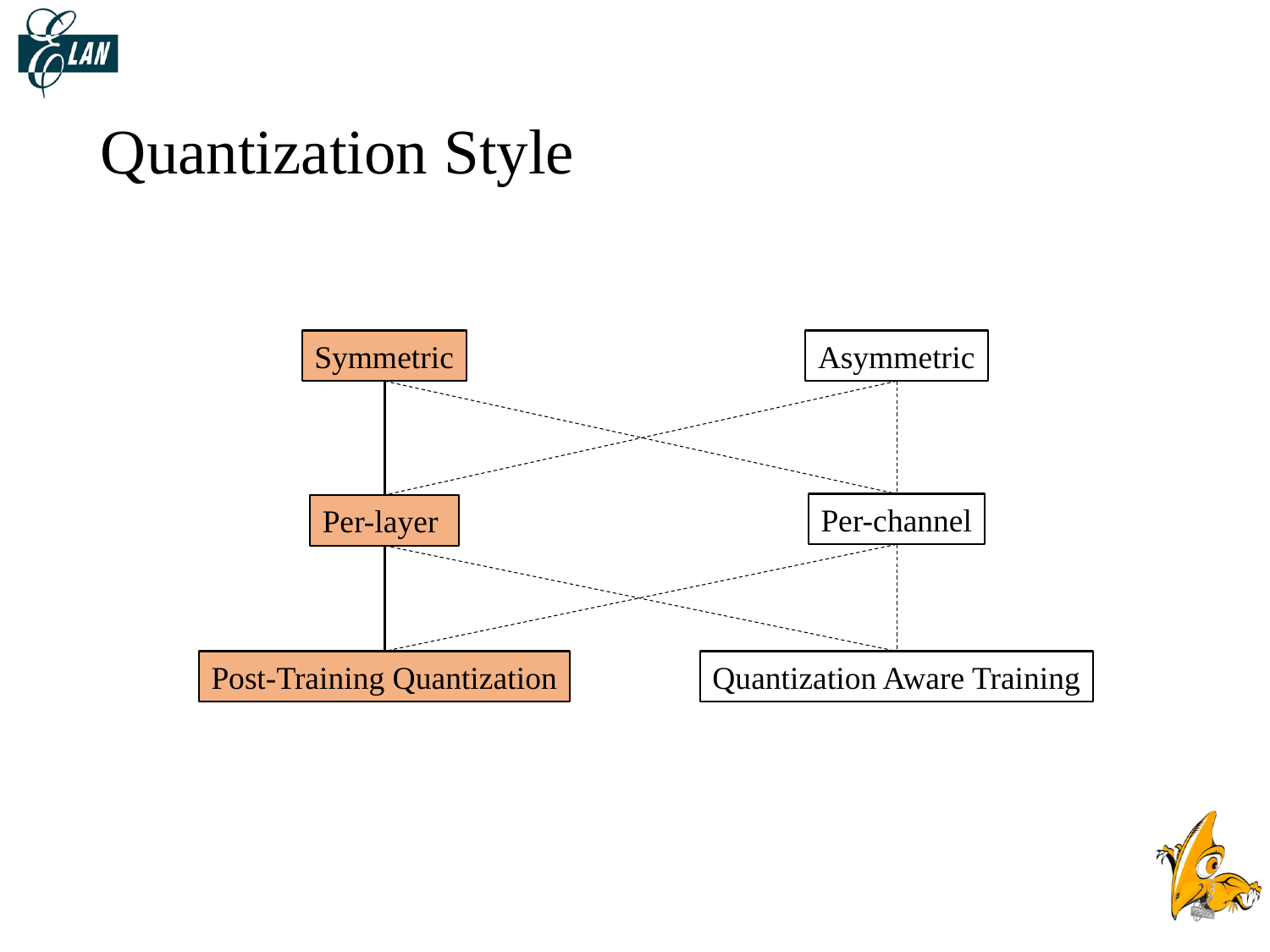

Quantization Style
Symmetric
Asymmetric
Per-channel
Per-layer
Post-Training Quantization
Quantization Aware Training